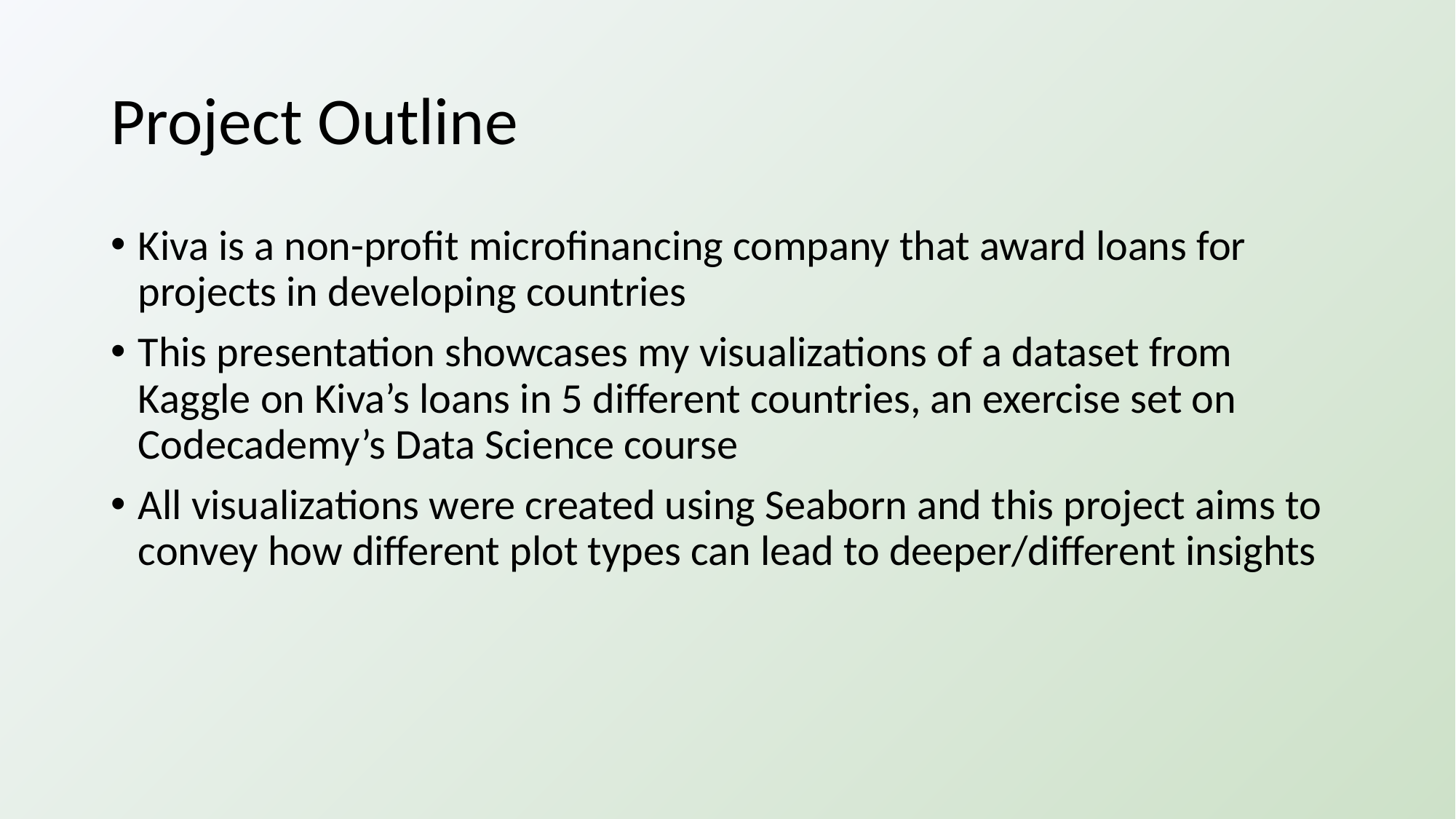

# Project Outline
Kiva is a non-profit microfinancing company that award loans for projects in developing countries
This presentation showcases my visualizations of a dataset from Kaggle on Kiva’s loans in 5 different countries, an exercise set on Codecademy’s Data Science course
All visualizations were created using Seaborn and this project aims to convey how different plot types can lead to deeper/different insights